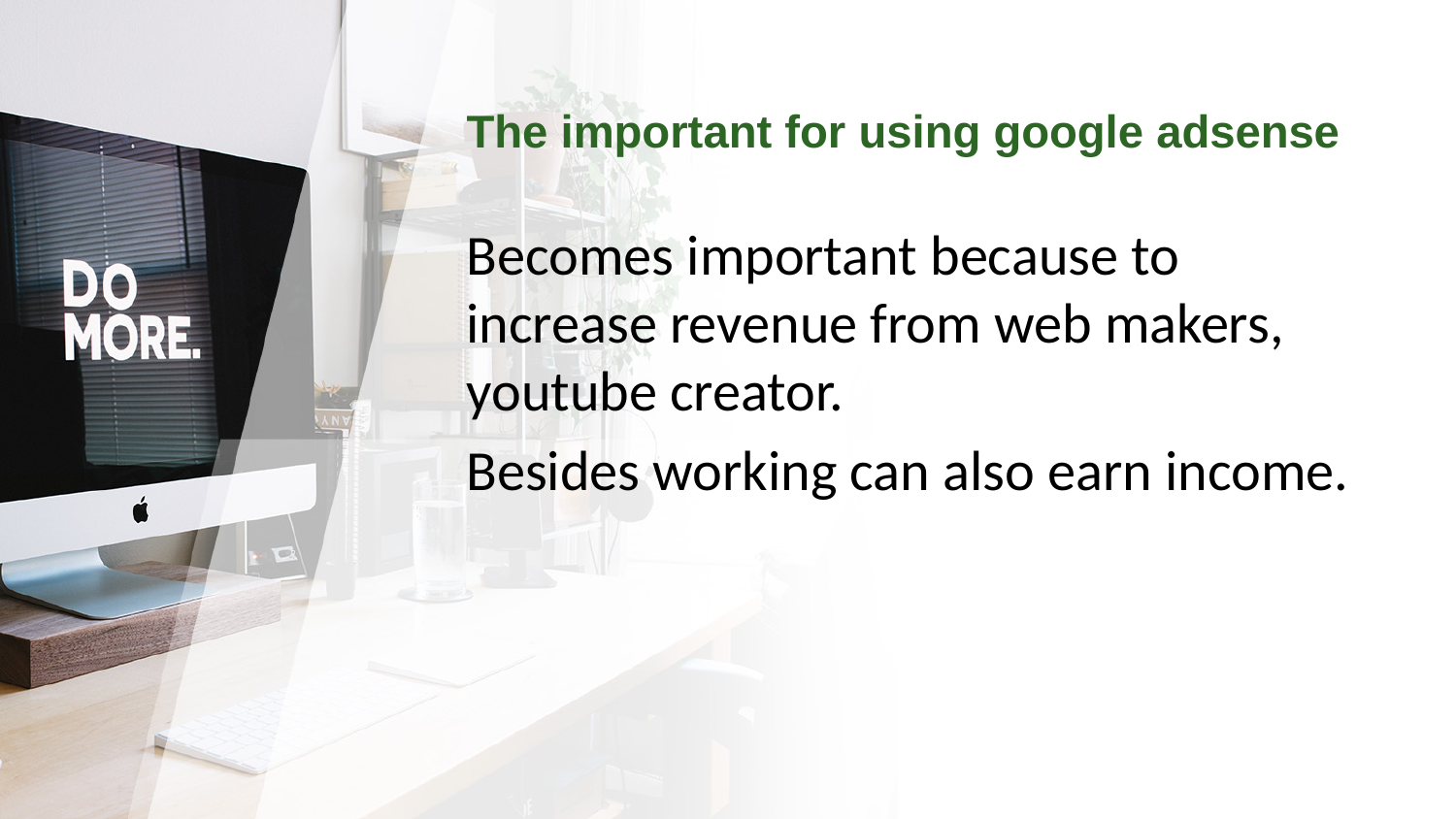

# The important for using google adsense
Becomes important because to increase revenue from web makers, youtube creator.
Besides working can also earn income.